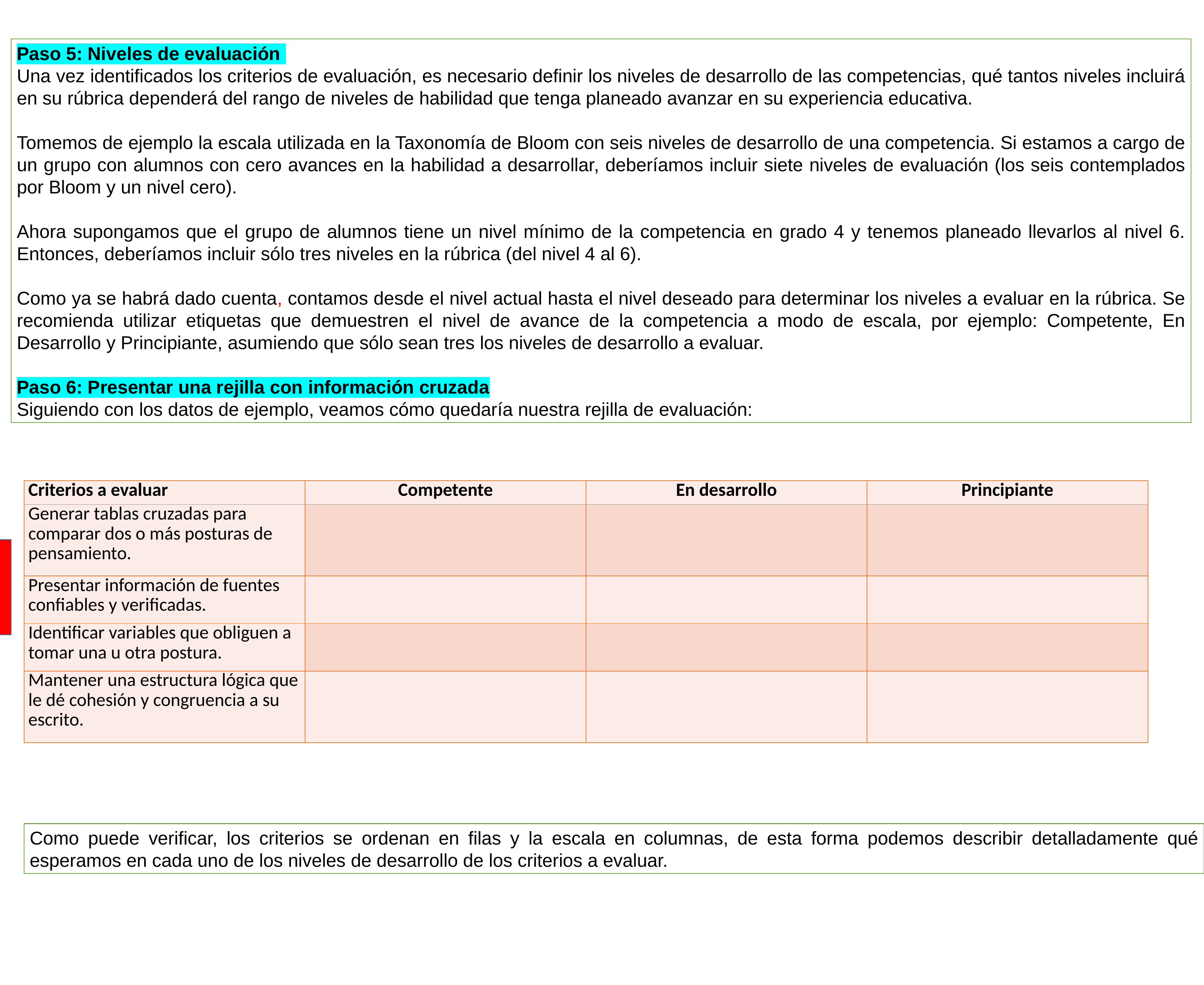

Paso 5: Niveles de evaluación
Una vez identificados los criterios de evaluación, es necesario definir los niveles de desarrollo de las competencias, qué tantos niveles incluirá en su rúbrica dependerá del rango de niveles de habilidad que tenga planeado avanzar en su experiencia educativa.

Tomemos de ejemplo la escala utilizada en la Taxonomía de Bloom con seis niveles de desarrollo de una competencia. Si estamos a cargo de un grupo con alumnos con cero avances en la habilidad a desarrollar, deberíamos incluir siete niveles de evaluación (los seis contemplados por Bloom y un nivel cero).

Ahora supongamos que el grupo de alumnos tiene un nivel mínimo de la competencia en grado 4 y tenemos planeado llevarlos al nivel 6. Entonces, deberíamos incluir sólo tres niveles en la rúbrica (del nivel 4 al 6).

Como ya se habrá dado cuenta, contamos desde el nivel actual hasta el nivel deseado para determinar los niveles a evaluar en la rúbrica. Se recomienda utilizar etiquetas que demuestren el nivel de avance de la competencia a modo de escala, por ejemplo: Competente, En Desarrollo y Principiante, asumiendo que sólo sean tres los niveles de desarrollo a evaluar.

Paso 6: Presentar una rejilla con información cruzada
Siguiendo con los datos de ejemplo, veamos cómo quedaría nuestra rejilla de evaluación:
| Criterios a evaluar | Competente | En desarrollo | Principiante |
| --- | --- | --- | --- |
| Generar tablas cruzadas para comparar dos o más posturas de pensamiento. |  |  |  |
| Presentar información de fuentes confiables y verificadas. |  |  |  |
| Identificar variables que obliguen a tomar una u otra postura. |  |  |  |
| Mantener una estructura lógica que le dé cohesión y congruencia a su escrito. |  |  |  |
Dar formato.
Como puede verificar, los criterios se ordenan en filas y la escala en columnas, de esta forma podemos describir detalladamente qué esperamos en cada uno de los niveles de desarrollo de los criterios a evaluar.